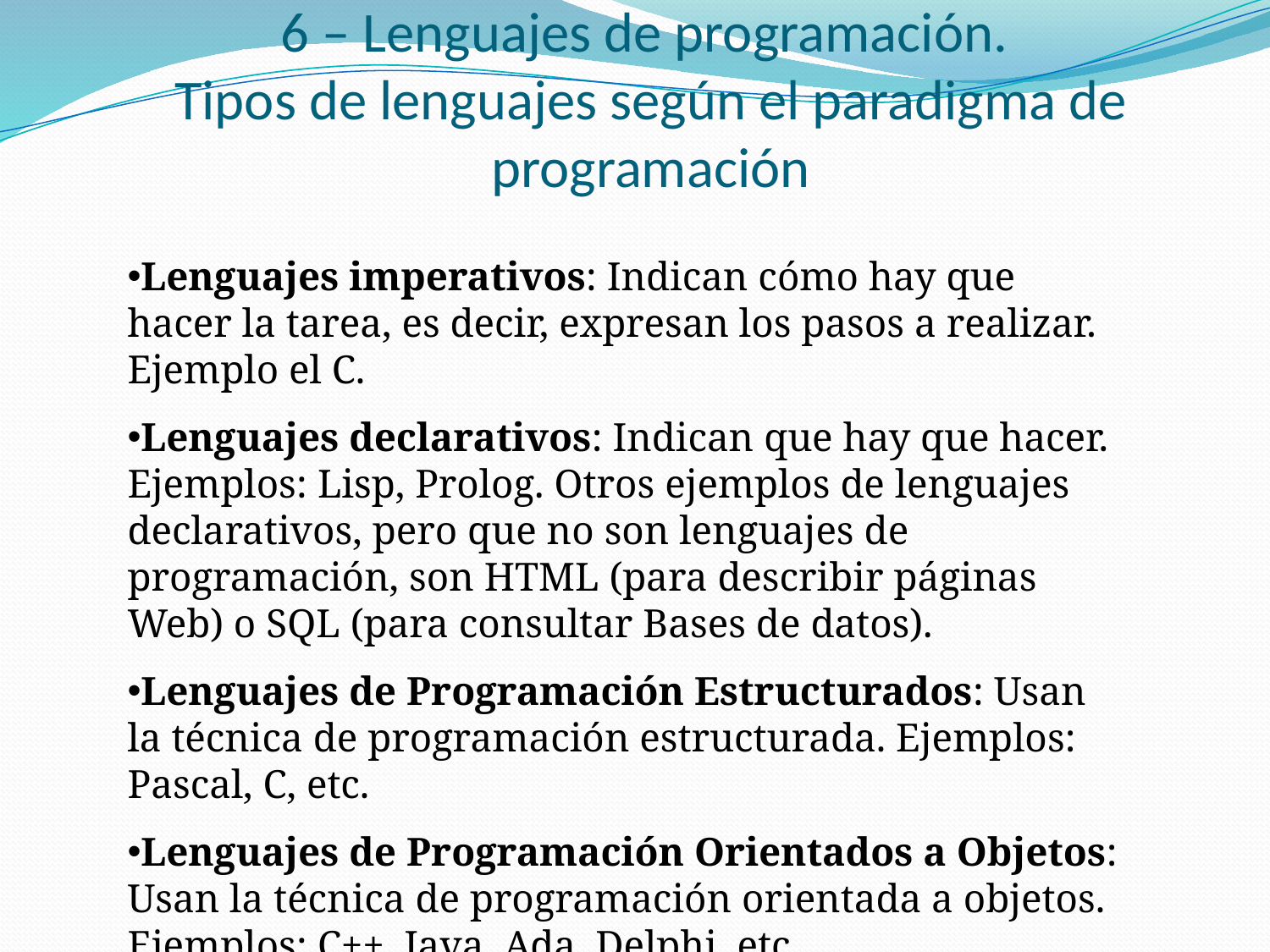

# 6 – Lenguajes de programación. Tipos de lenguajes según el paradigma de programación
Lenguajes imperativos: Indican cómo hay que hacer la tarea, es decir, expresan los pasos a realizar. Ejemplo el C.
Lenguajes declarativos: Indican que hay que hacer. Ejemplos: Lisp, Prolog. Otros ejemplos de lenguajes declarativos, pero que no son lenguajes de programación, son HTML (para describir páginas Web) o SQL (para consultar Bases de datos).
Lenguajes de Programación Estructurados: Usan la técnica de programación estructurada. Ejemplos: Pascal, C, etc.
Lenguajes de Programación Orientados a Objetos: Usan la técnica de programación orientada a objetos. Ejemplos: C++, Java, Ada, Delphi, etc.